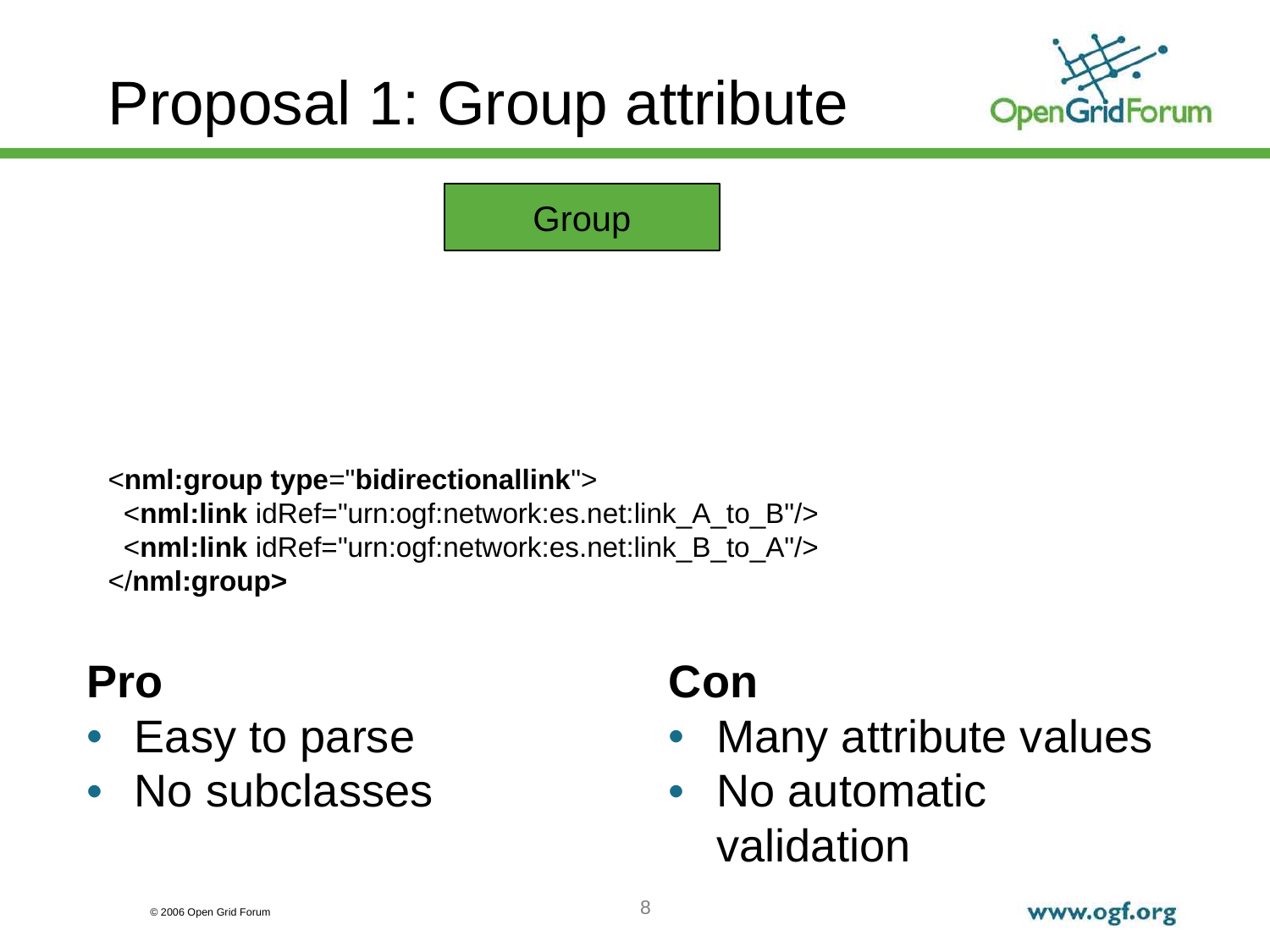

# Proposal 1: Group attribute
Group
<nml:group type="bidirectionallink">
  <nml:link idRef="urn:ogf:network:es.net:link_A_to_B"/>
  <nml:link idRef="urn:ogf:network:es.net:link_B_to_A"/>
</nml:group>

Pro
Easy to parse
No subclasses
Con
Many attribute values
No automatic validation
8